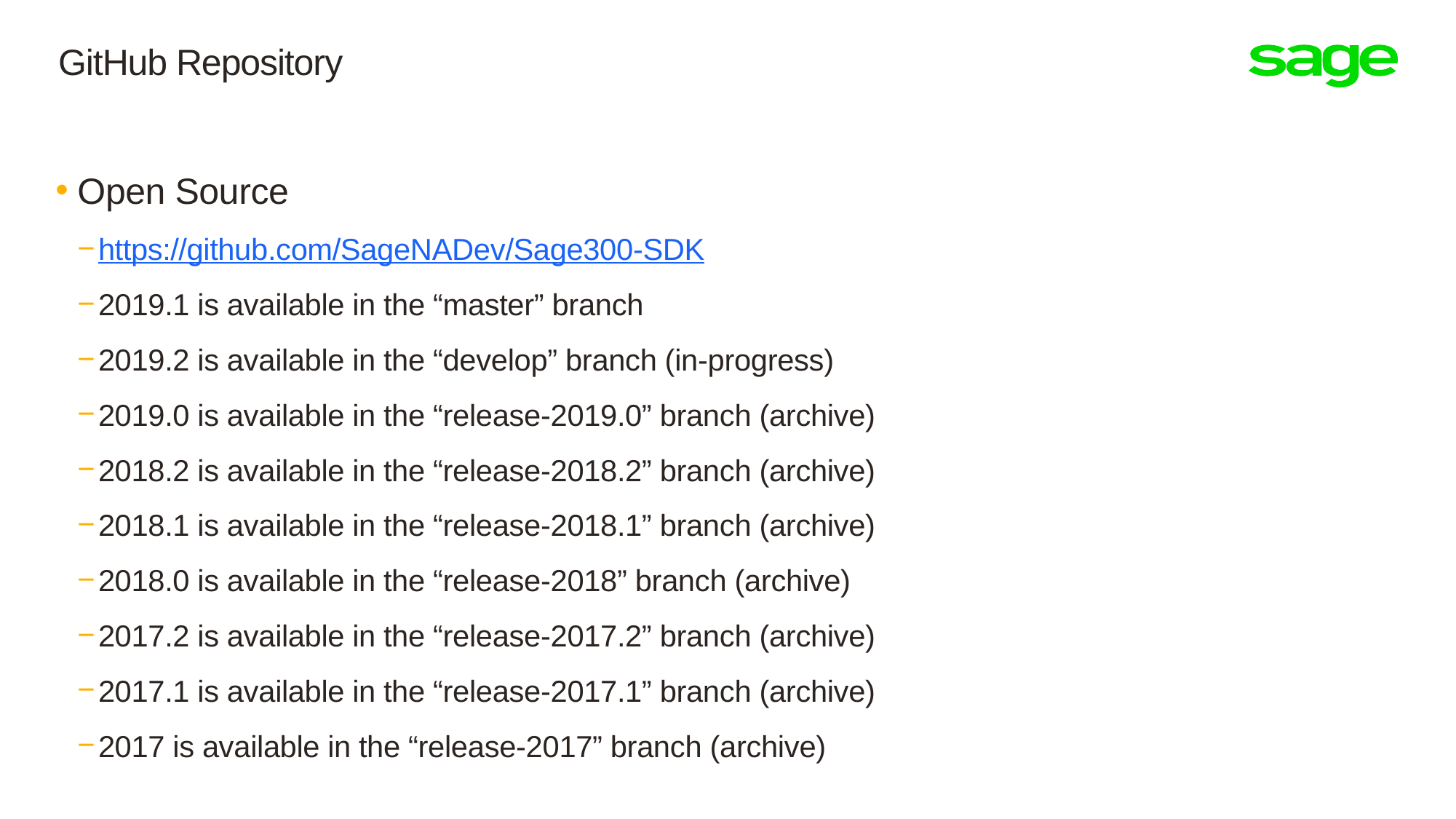

# GitHub Repository
Open Source
https://github.com/SageNADev/Sage300-SDK
2019.1 is available in the “master” branch
2019.2 is available in the “develop” branch (in-progress)
2019.0 is available in the “release-2019.0” branch (archive)
2018.2 is available in the “release-2018.2” branch (archive)
2018.1 is available in the “release-2018.1” branch (archive)
2018.0 is available in the “release-2018” branch (archive)
2017.2 is available in the “release-2017.2” branch (archive)
2017.1 is available in the “release-2017.1” branch (archive)
2017 is available in the “release-2017” branch (archive)